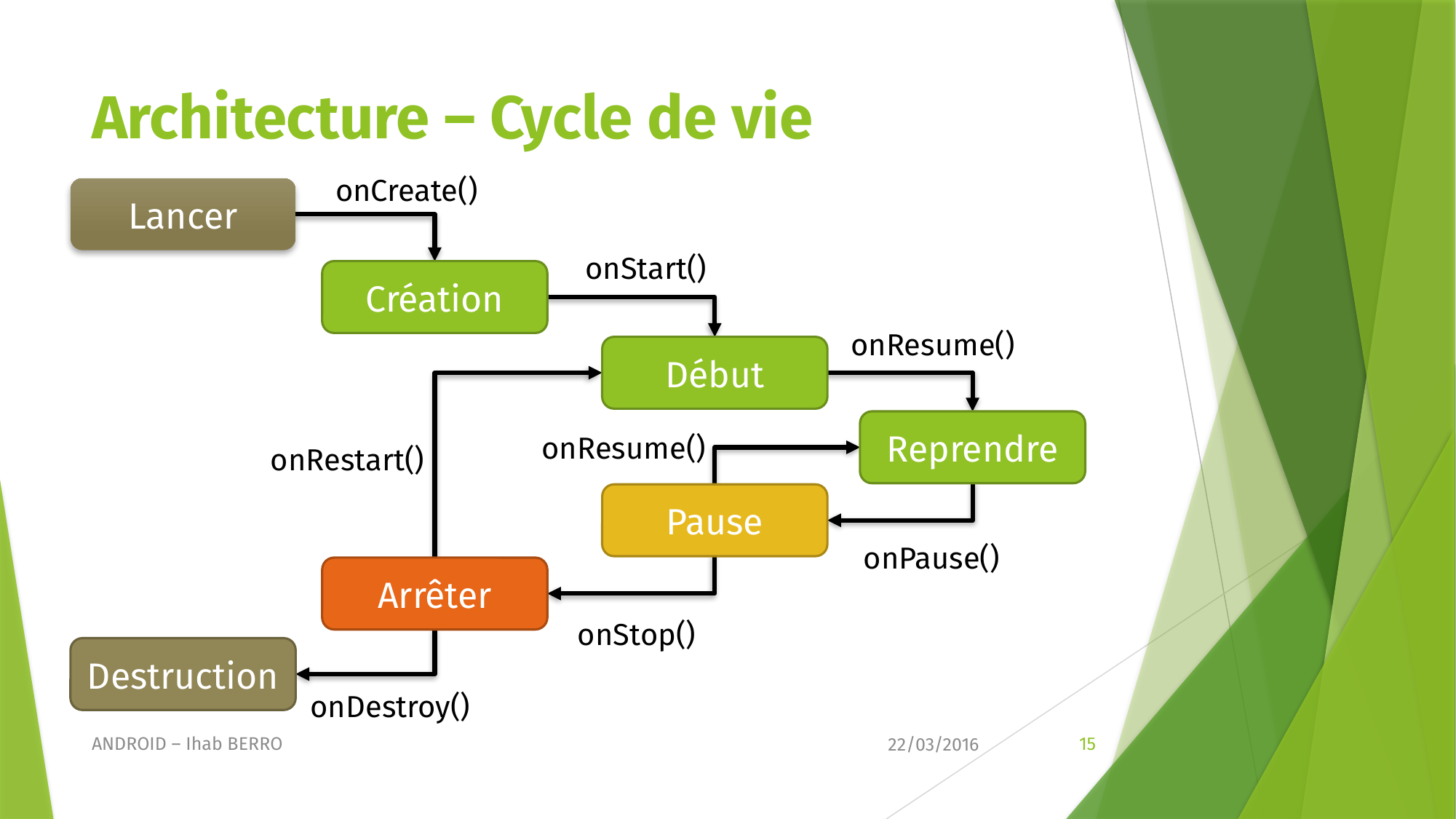

# Architecture – Cycle de vie
onCreate()
Lancer
onStart()
Création
onResume()
Début
Reprendre
onResume()
onRestart()
Pause
onPause()
Arrêter
onStop()
Destruction
onDestroy()
ANDROID – Ihab BERRO
22/03/2016
15